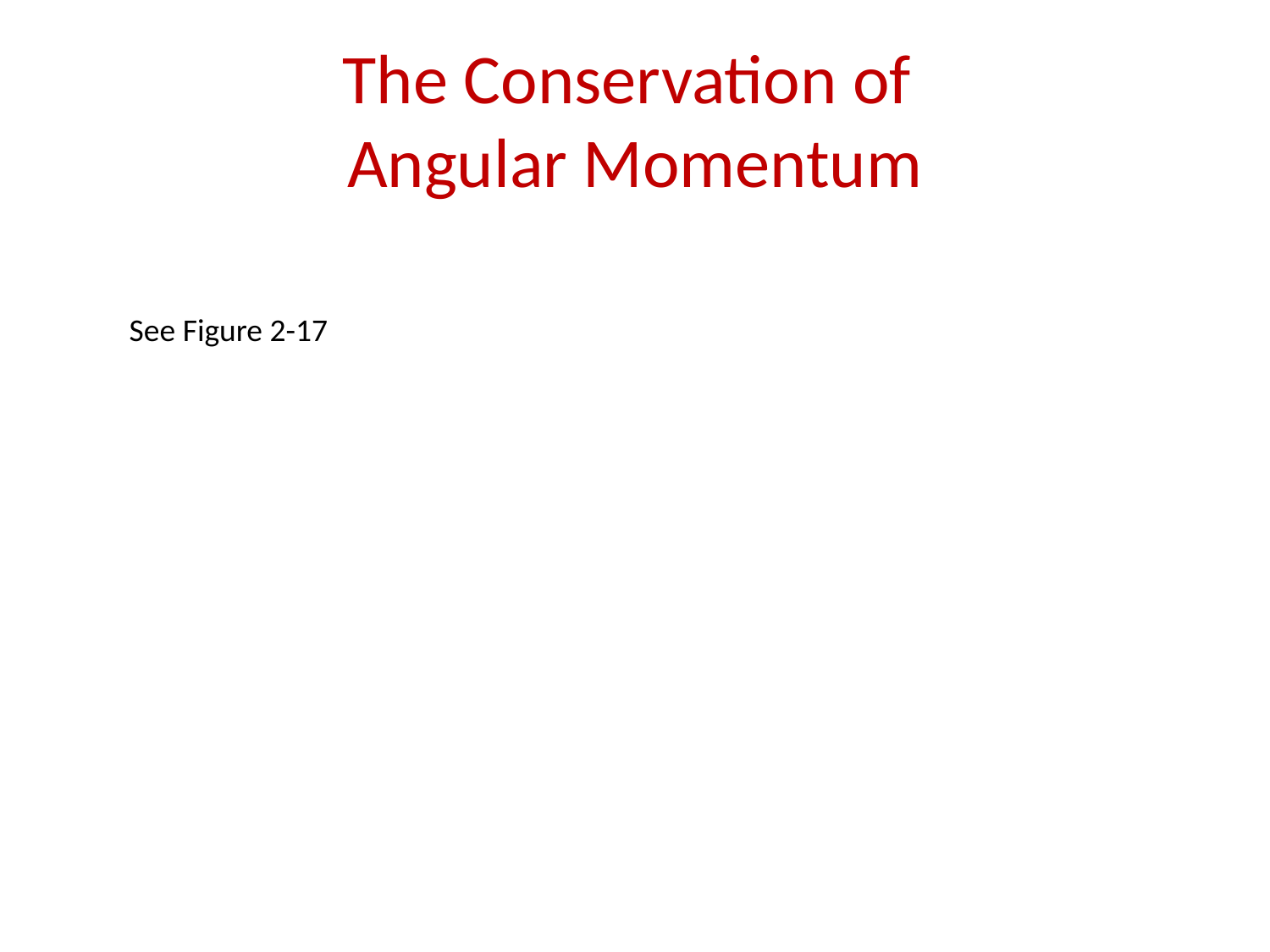

# The Conservation of Angular Momentum
See Figure 2-17